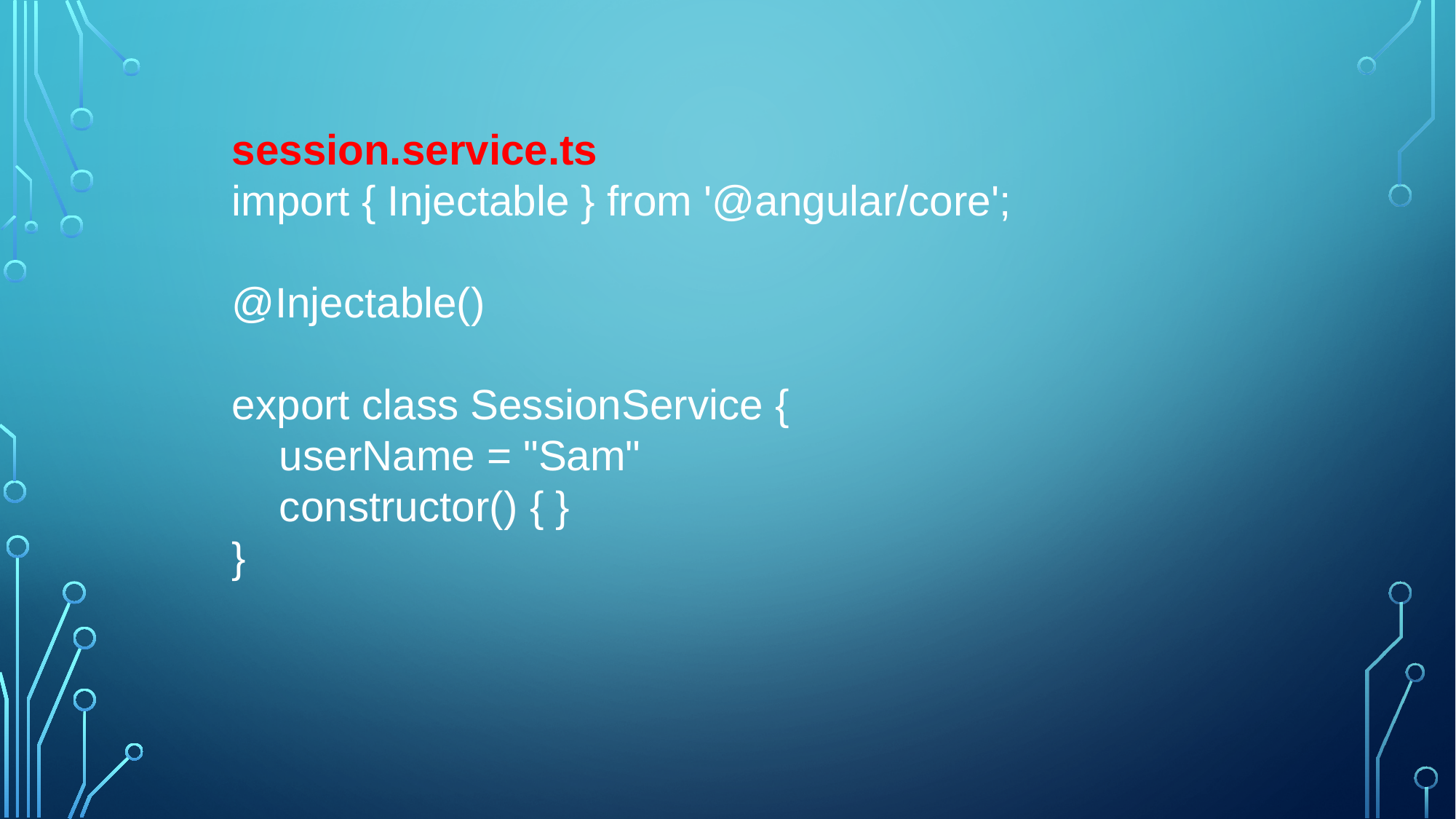

session.service.ts
import { Injectable } from '@angular/core';

@Injectable()

export class SessionService {
    userName = "Sam"
    constructor() { }
}